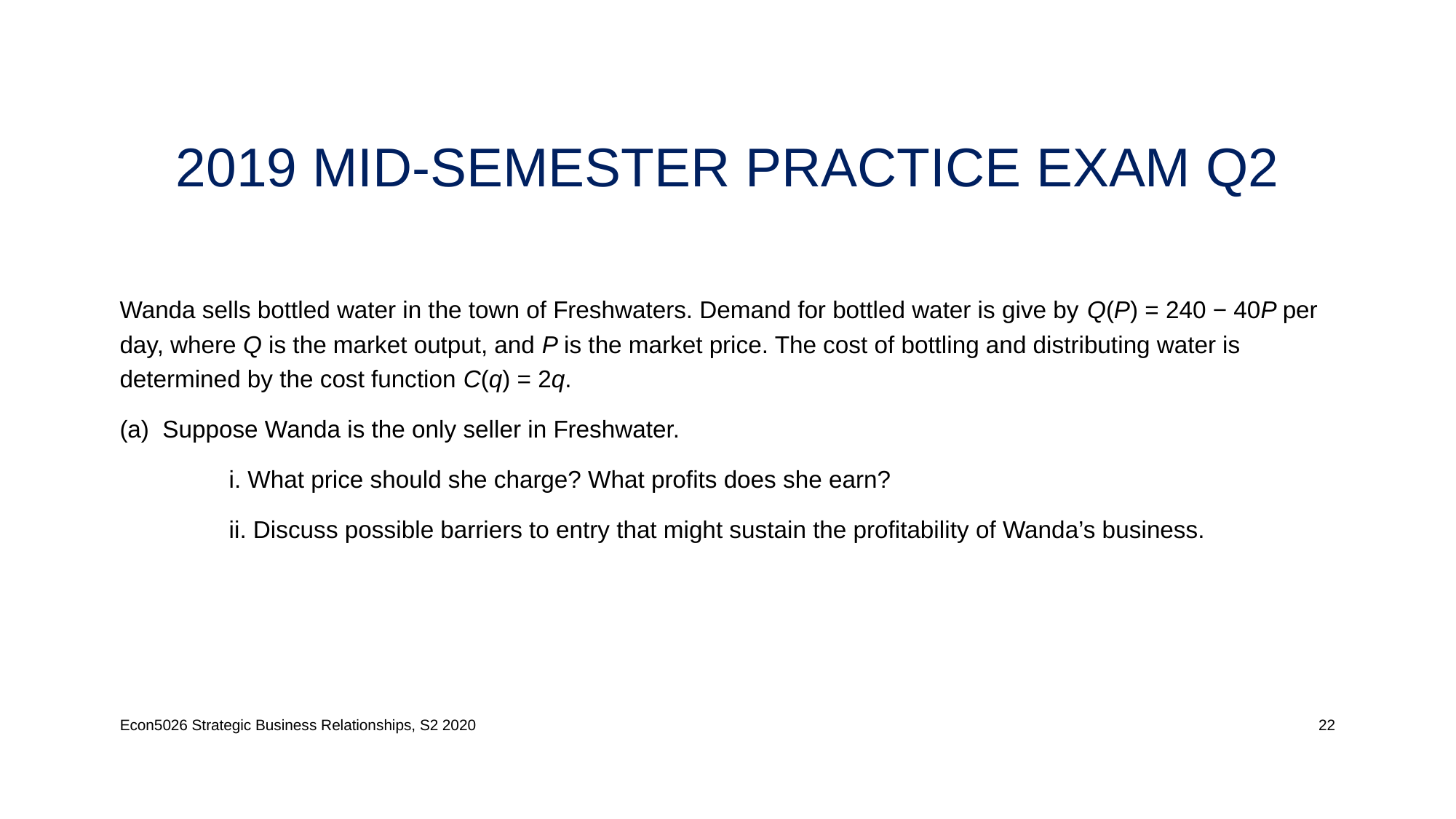

# 2019 Mid-semester practice Exam Q2
Wanda sells bottled water in the town of Freshwaters. Demand for bottled water is give by Q(P) = 240 − 40P per day, where Q is the market output, and P is the market price. The cost of bottling and distributing water is determined by the cost function C(q) = 2q.
(a)  Suppose Wanda is the only seller in Freshwater.
	i. What price should she charge? What profits does she earn?
	ii. Discuss possible barriers to entry that might sustain the profitability of Wanda’s business.

Econ5026 Strategic Business Relationships, S2 2020
22